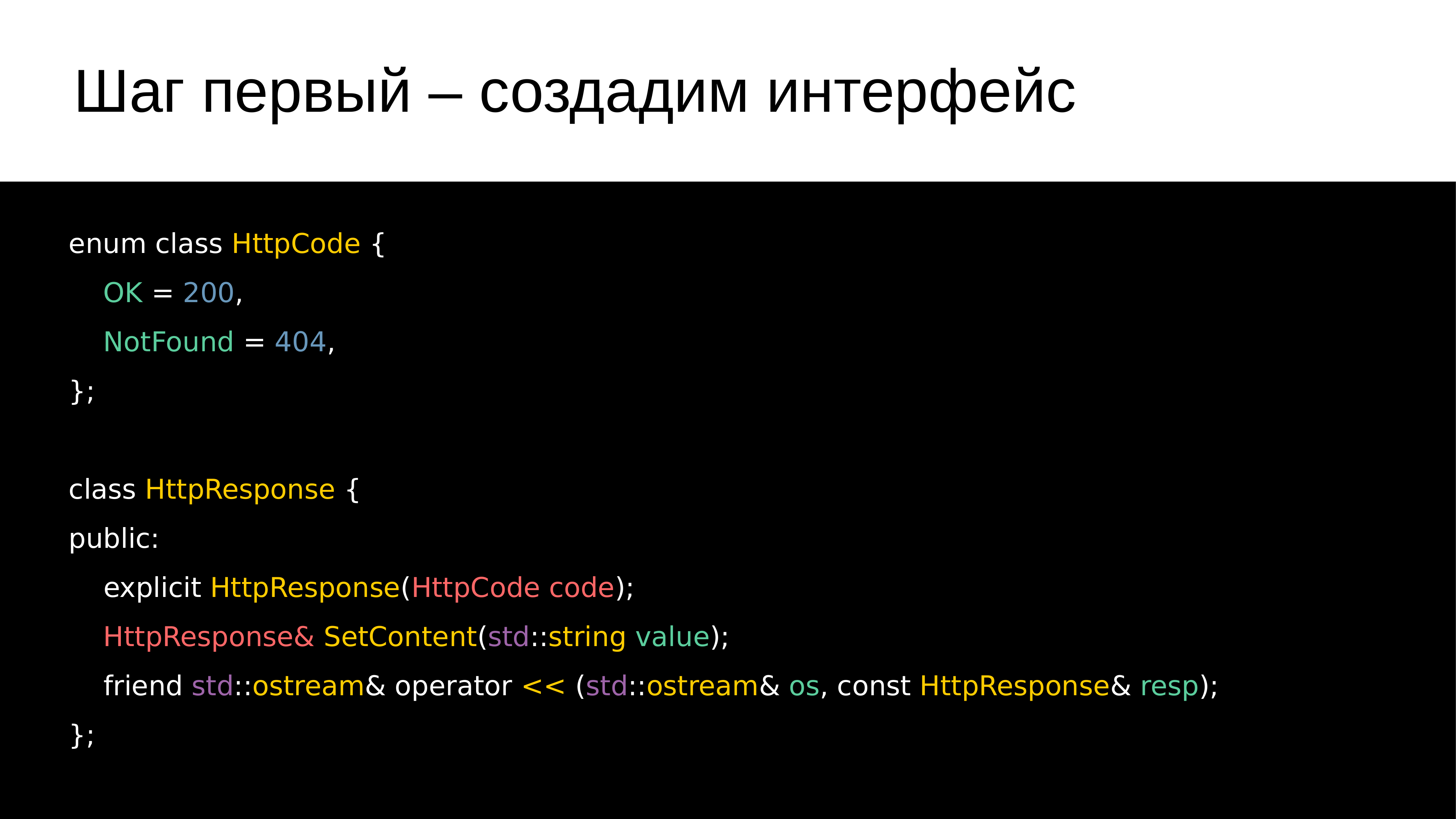

# Шаг первый – создадим интерфейс
enum class HttpCode {
    OK = 200,
    NotFound = 404,
};
class HttpResponse {
public:
    explicit HttpResponse(HttpCode code);
    HttpResponse& SetContent(std::string value);
    friend std::ostream& operator << (std::ostream& os, const HttpResponse& resp);
};

16